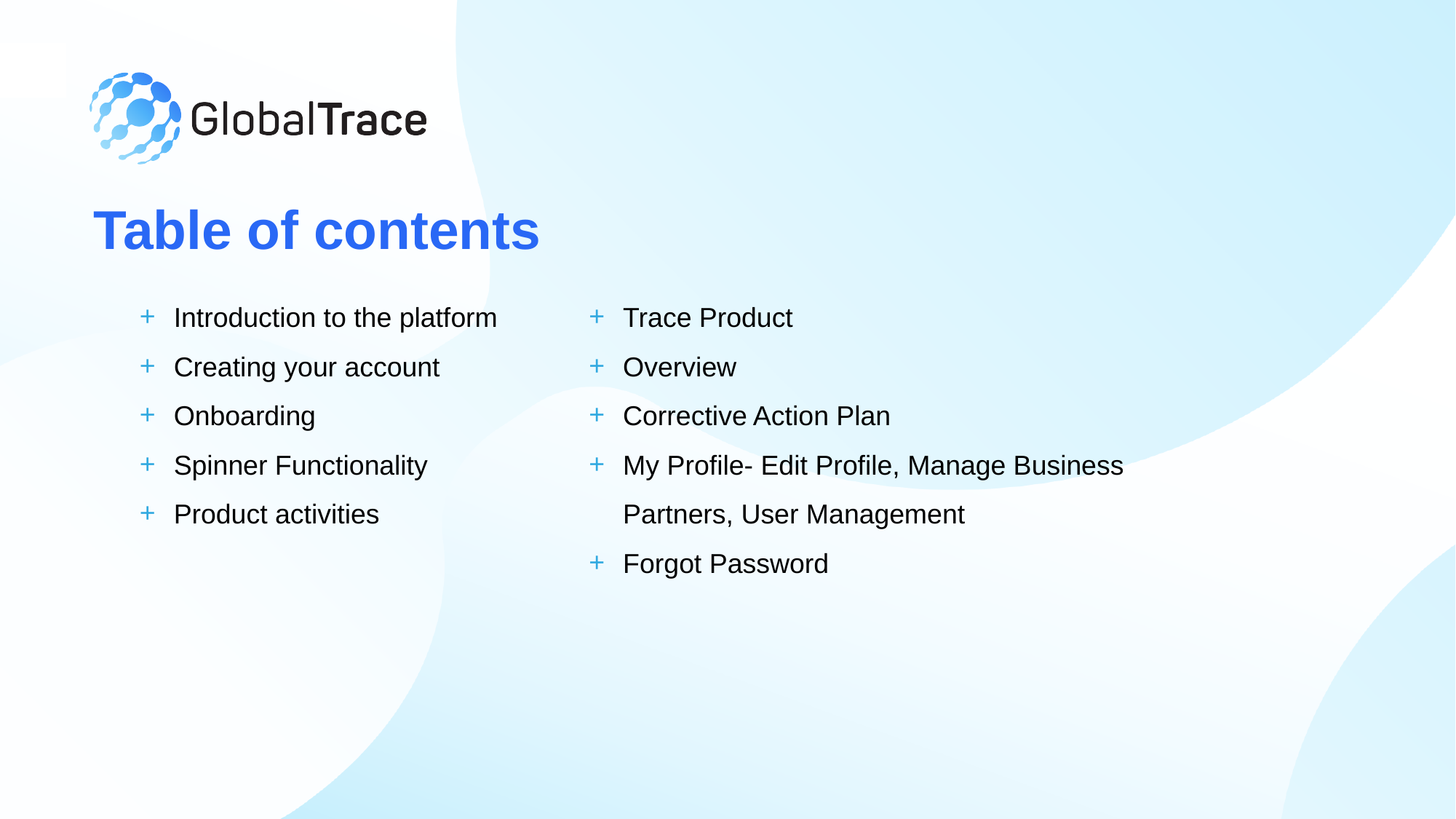

# Table of contents
Introduction to the platform
Creating your account
Onboarding
Spinner Functionality
Product activities
Trace Product
Overview
Corrective Action Plan
My Profile- Edit Profile, Manage Business Partners, User Management
Forgot Password